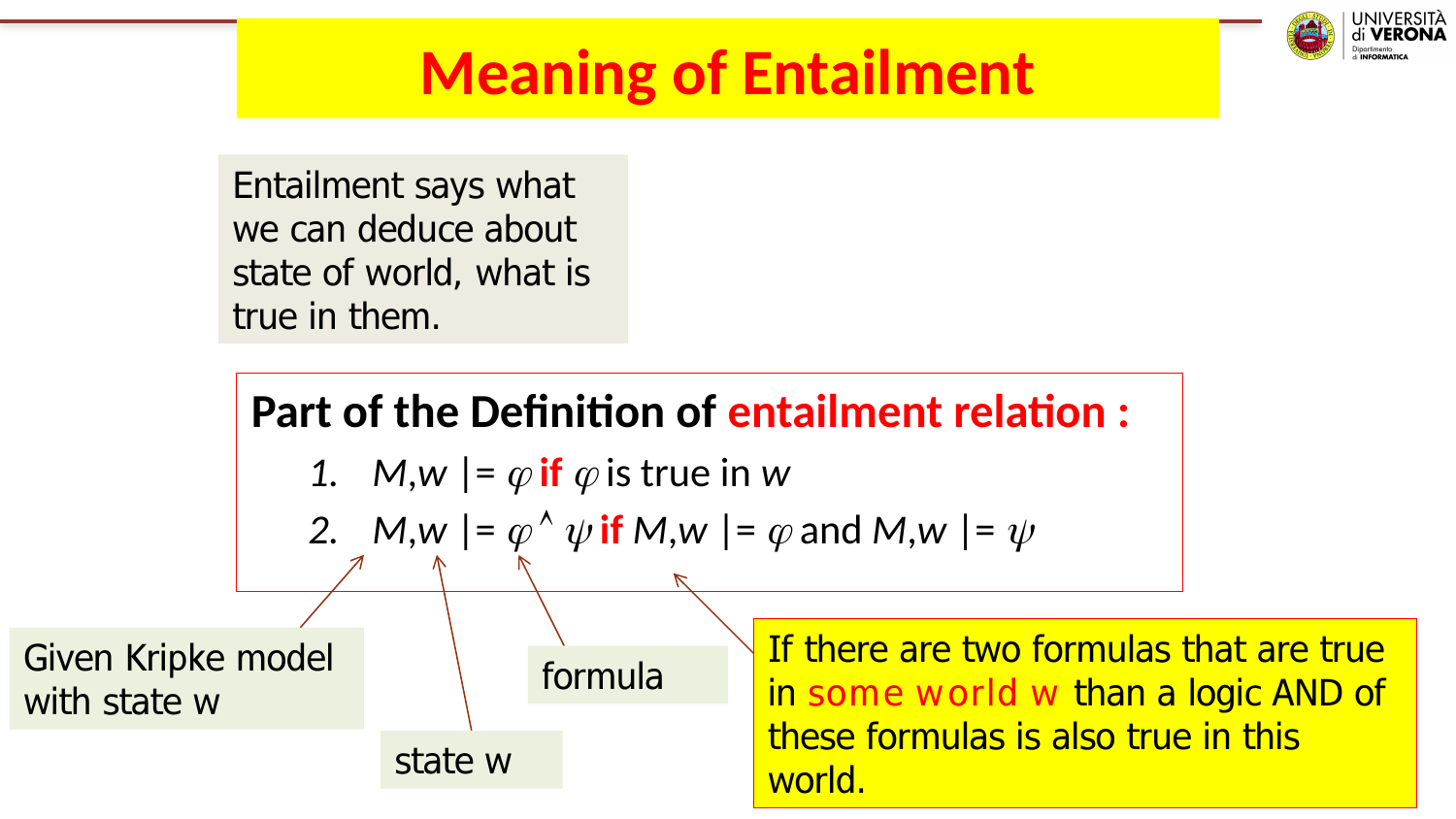

# Meaning of Entailment
Entailment says what we can deduce about state of world, what is true in them.
Part of the Definition of entailment relation :
M,w |= ϕ if ϕ is true in w
M,w |= ϕ ∧ ψ if M,w |= ϕ and M,w |= ψ
If there are two formulas that are true in some world w than a logic AND of these formulas is also true in this world.
Given Kripke model with state w
formula
state w